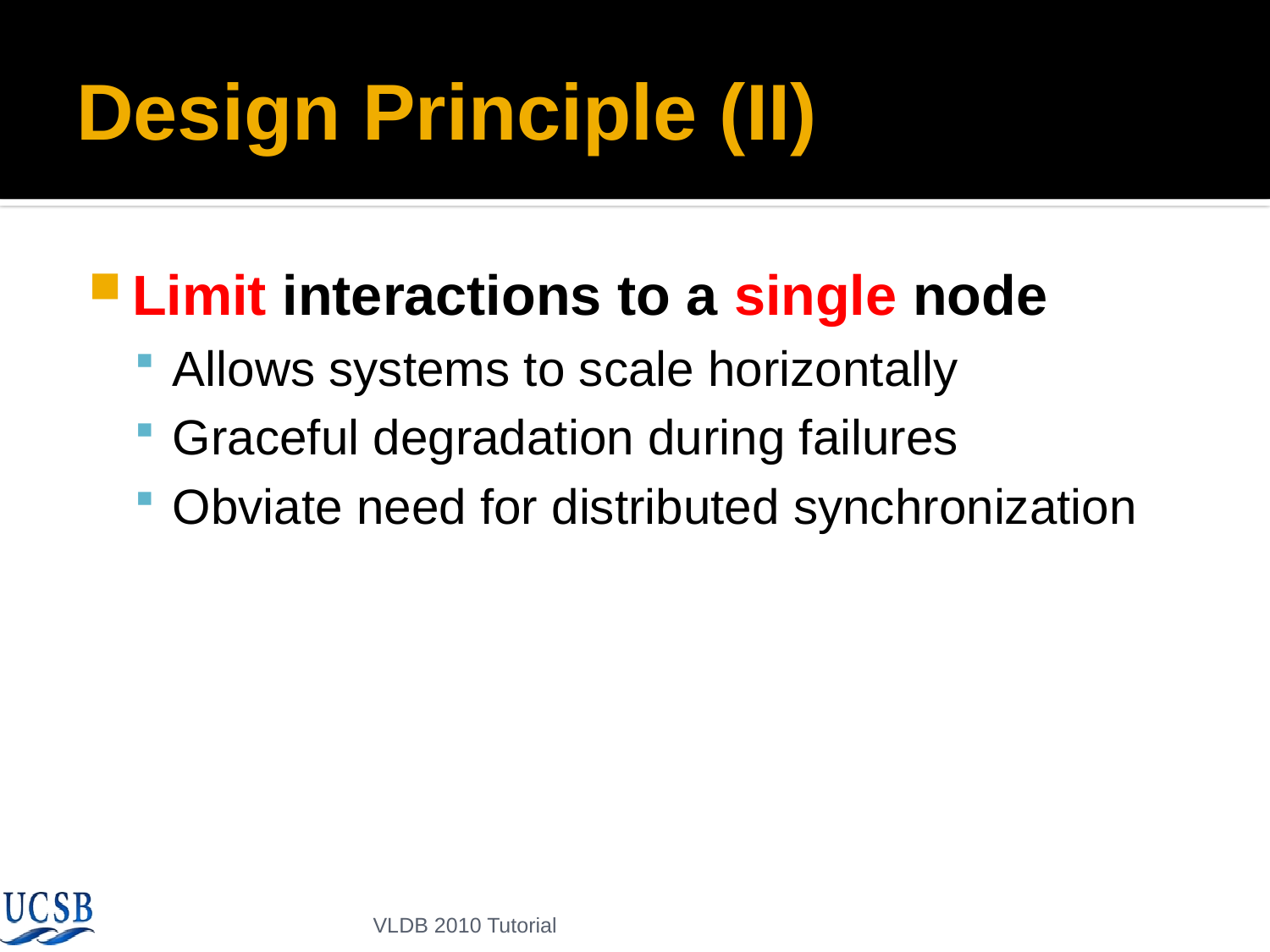

# Design Principle (II)
Limit interactions to a single node
Allows systems to scale horizontally
Graceful degradation during failures
Obviate need for distributed synchronization
VLDB 2010 Tutorial